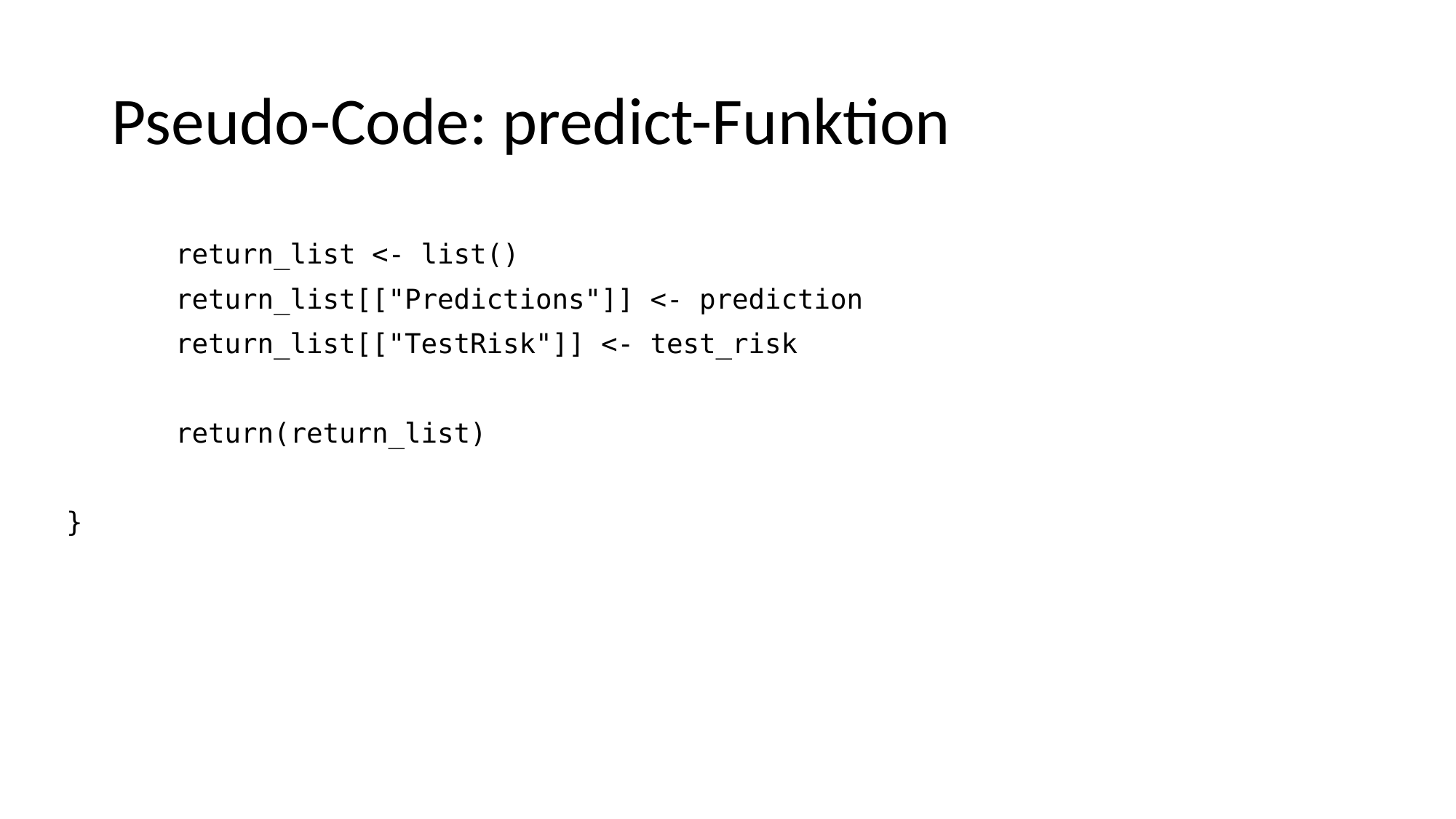

# Pseudo-Code: predict-Funktion

	return_list <- list()
  	return_list[["Predictions"]] <- prediction
  	return_list[["TestRisk"]] <- test_risk

  	return(return_list)

}